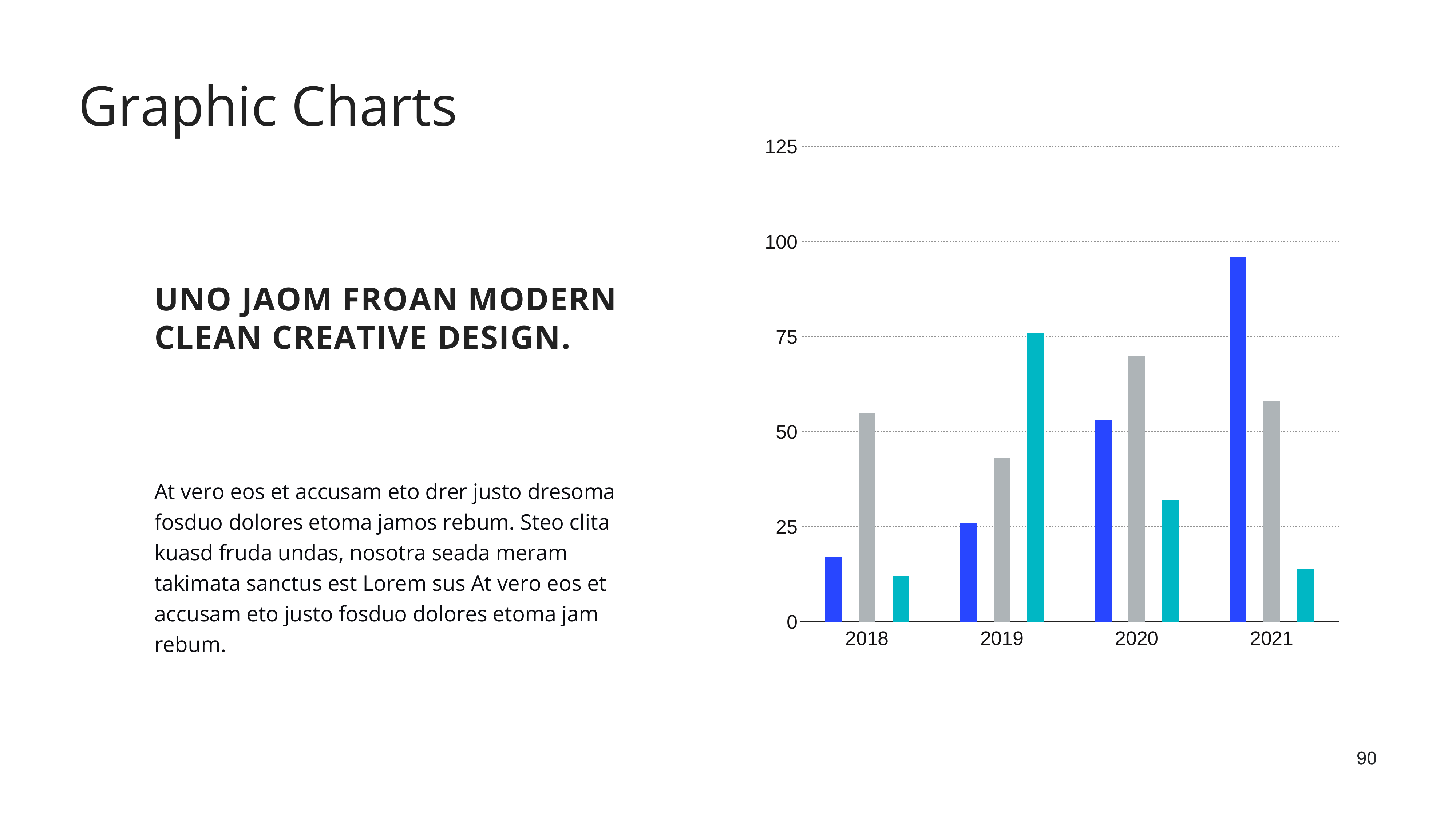

Graphic Charts

### Chart

| Category | Onre | Two | Three |
|---|---|---|---|
| 2018 | 17.0 | 55.0 | 12.0 |
| 2019 | 26.0 | 43.0 | 76.0 |
| 2020 | 53.0 | 70.0 | 32.0 |
| 2021 | 96.0 | 58.0 | 14.0 |
Uno jaom froan modern clean creative design.
At vero eos et accusam eto drer justo dresoma fosduo dolores etoma jamos rebum. Steo clita kuasd fruda undas, nosotra seada meram takimata sanctus est Lorem sus At vero eos et accusam eto justo fosduo dolores etoma jam rebum.
90